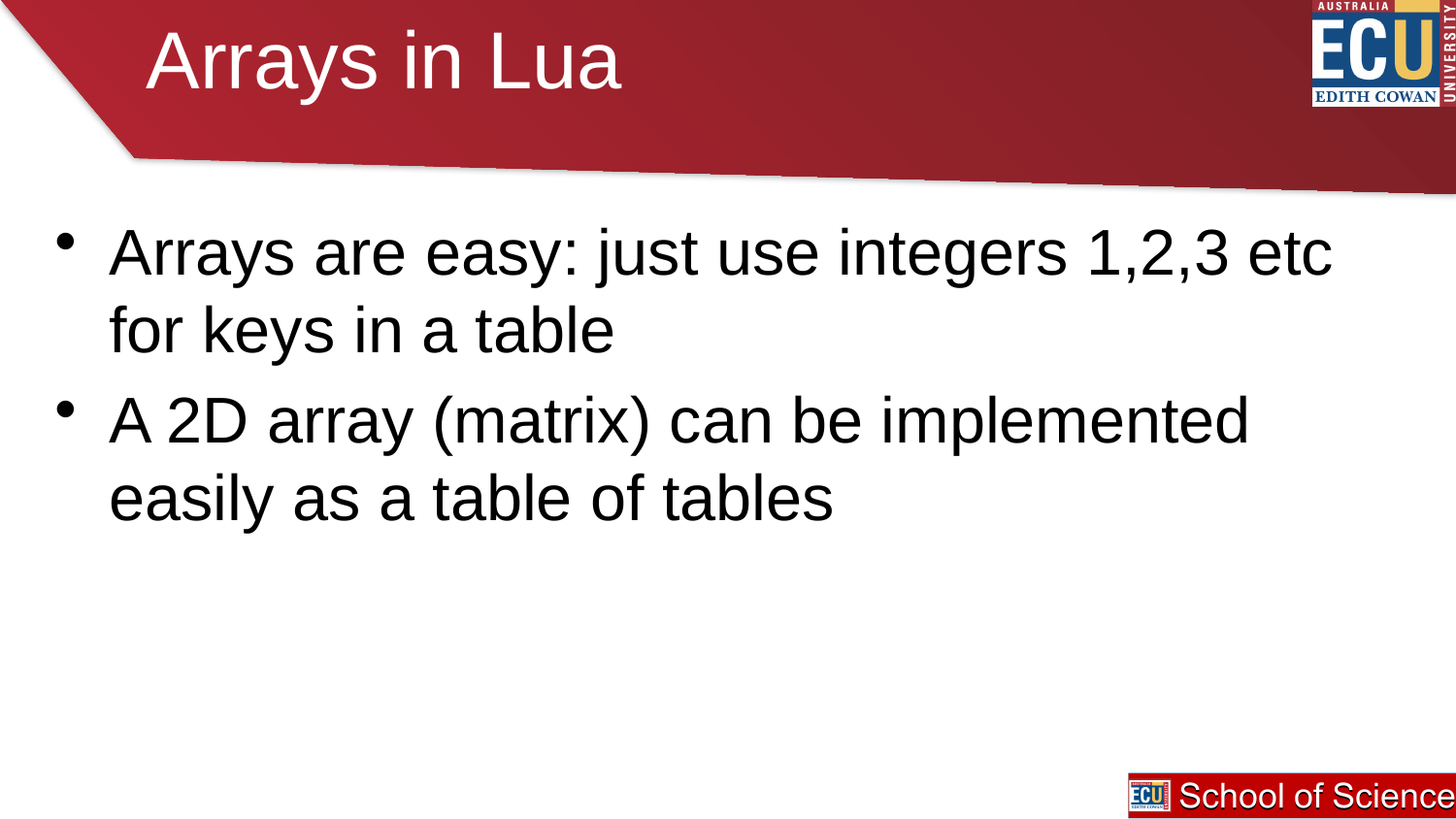

# Arrays in Lua
Arrays are easy: just use integers 1,2,3 etc for keys in a table
A 2D array (matrix) can be implemented easily as a table of tables